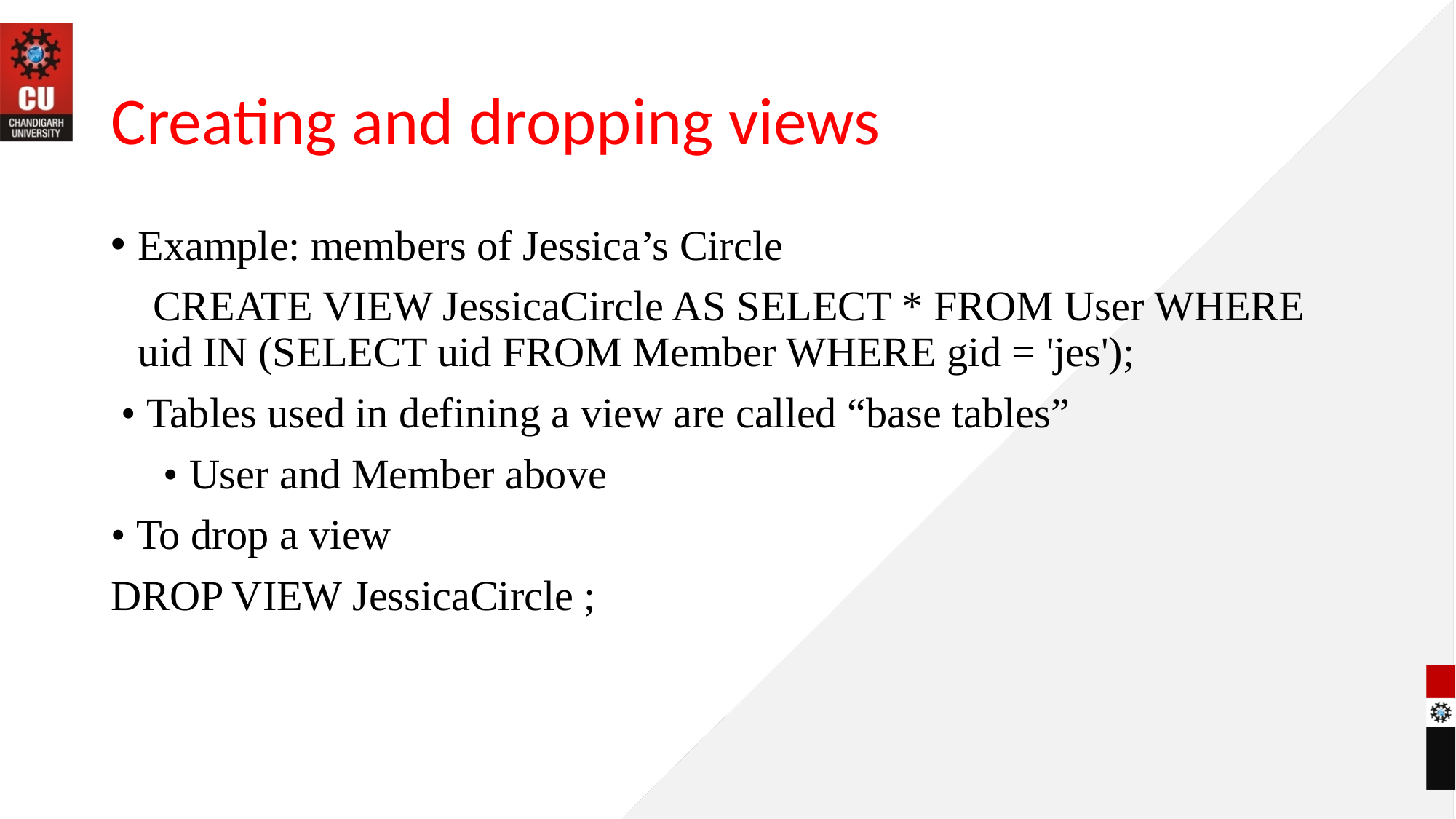

# Creating and dropping views
Example: members of Jessica’s Circle
    CREATE VIEW JessicaCircle AS SELECT * FROM User WHERE uid IN (SELECT uid FROM Member WHERE gid = 'jes');
 • Tables used in defining a view are called “base tables”
     • User and Member above
• To drop a view
DROP VIEW JessicaCircle ;